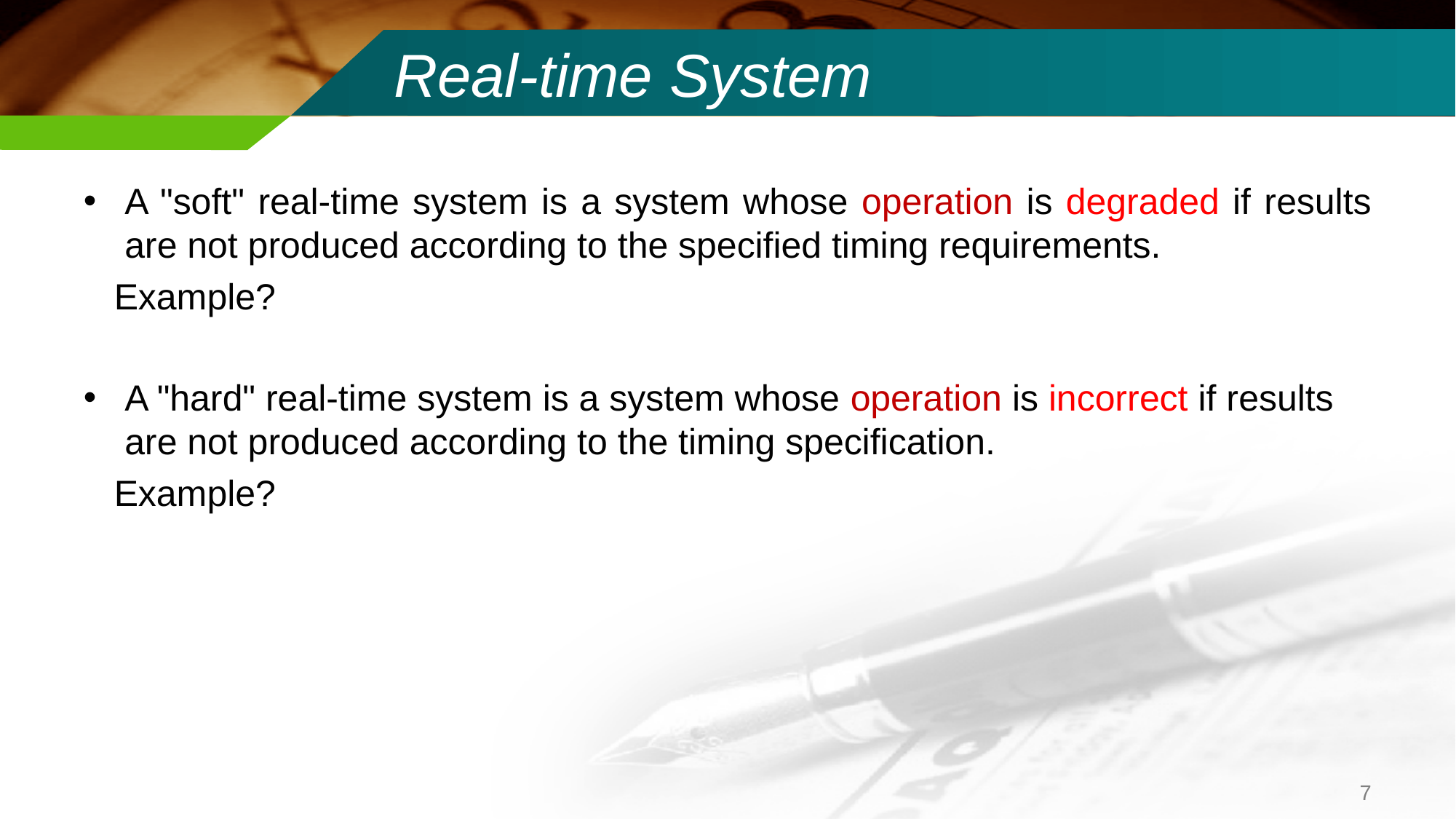

# Real-time System
A "soft" real-time system is a system whose operation is degraded if results are not produced according to the specified timing requirements.
   Example?

A "hard" real-time system is a system whose operation is incorrect if results are not produced according to the timing specification.
   Example?
7